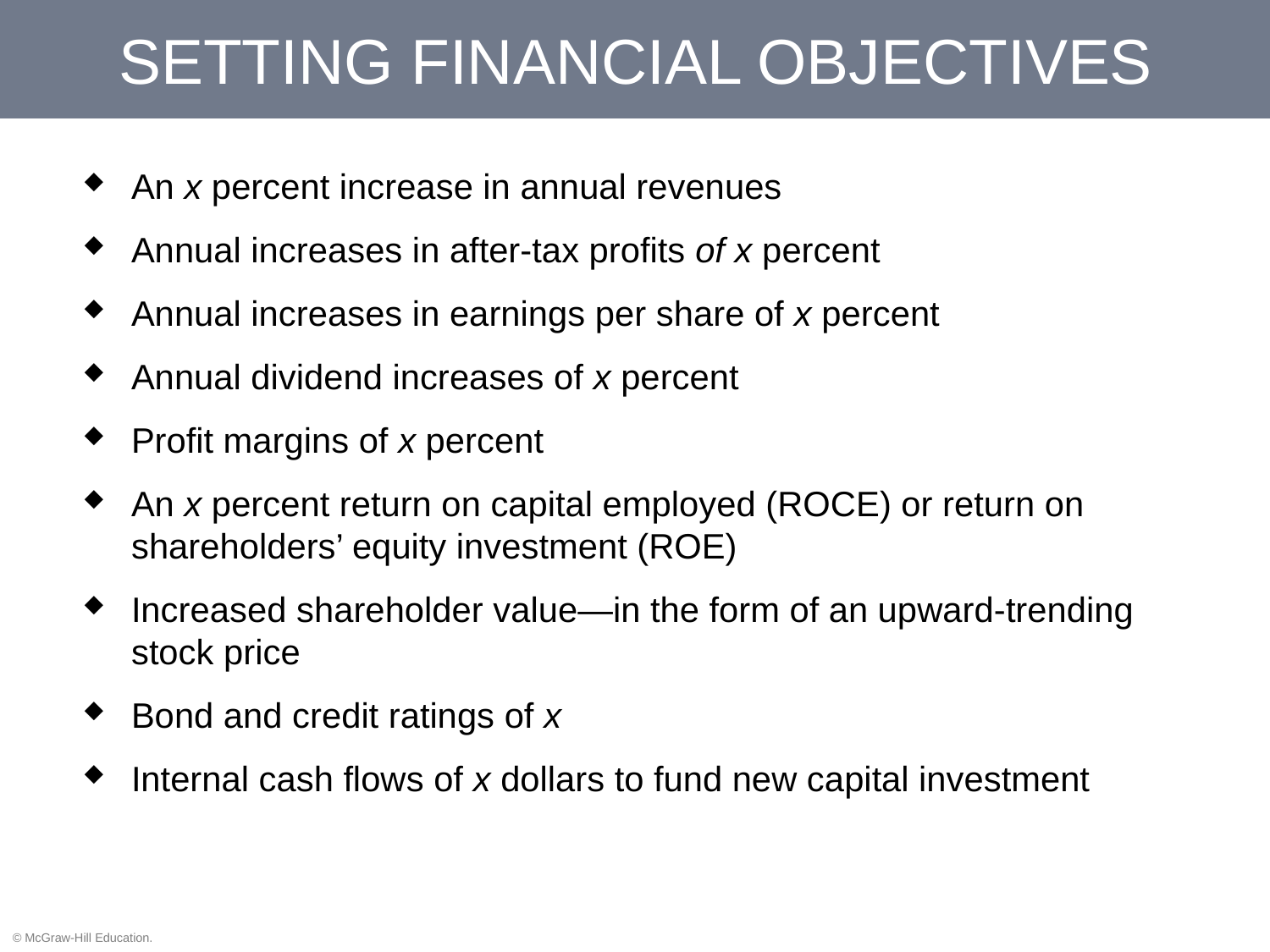

# SETTING FINANCIAL OBJECTIVES
An x percent increase in annual revenues
Annual increases in after-tax profits of x percent
Annual increases in earnings per share of x percent
Annual dividend increases of x percent
Profit margins of x percent
An x percent return on capital employed (ROCE) or return on shareholders’ equity investment (ROE)
Increased shareholder value—in the form of an upward-trending stock price
Bond and credit ratings of x
Internal cash flows of x dollars to fund new capital investment